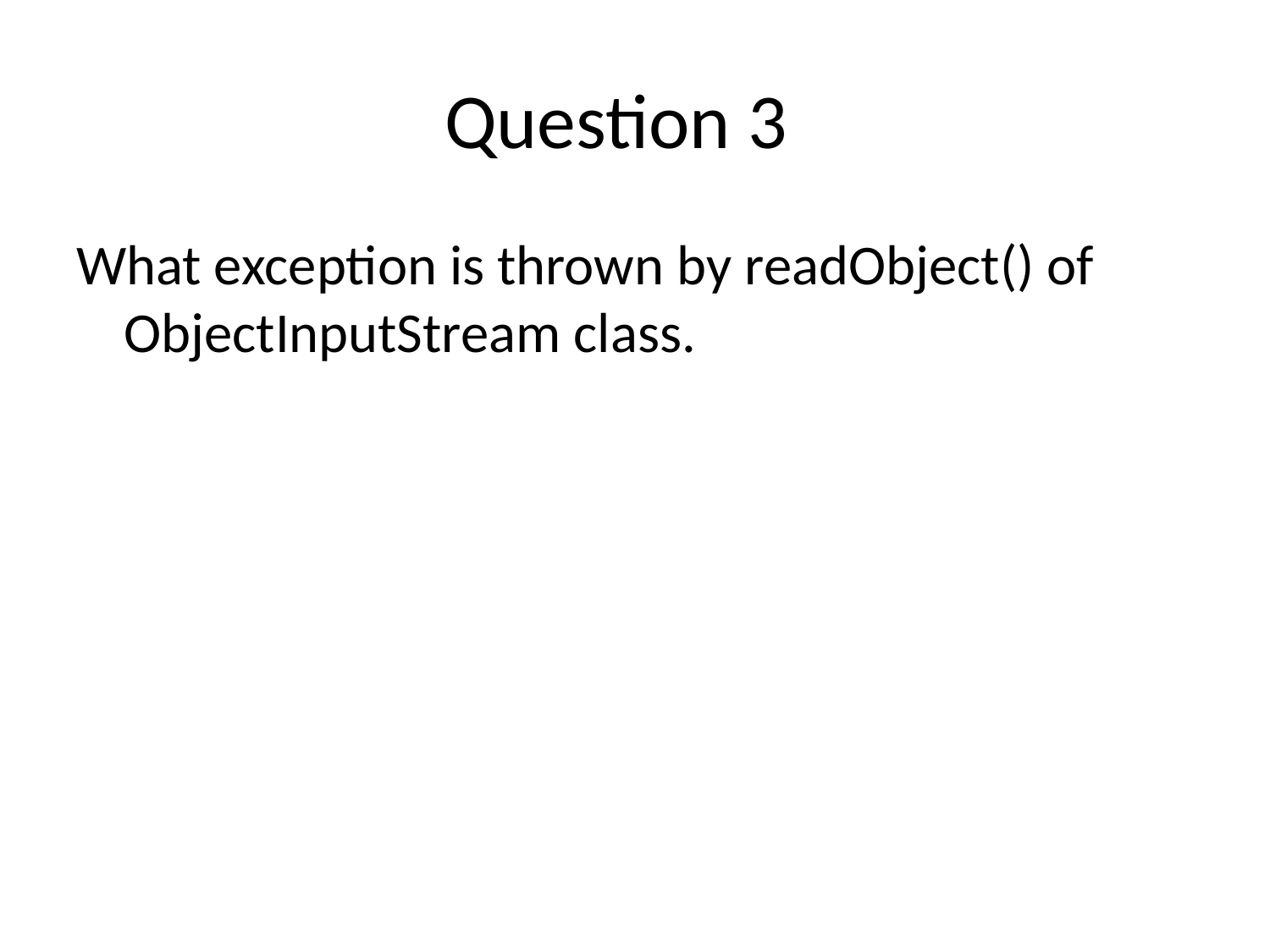

# Question 3
What exception is thrown by readObject() of ObjectInputStream class.